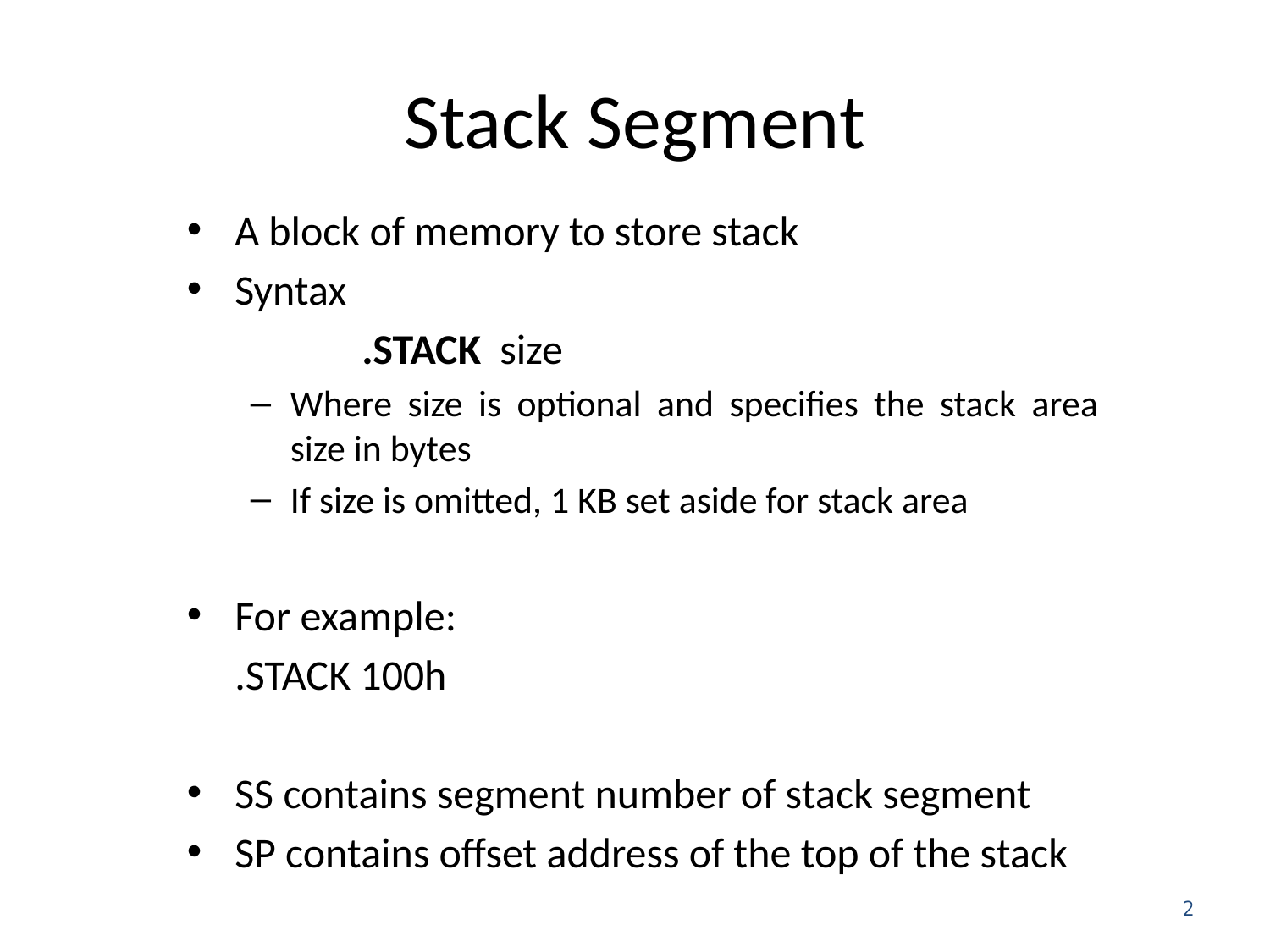

# Stack Segment
A block of memory to store stack
Syntax
		.STACK  size
Where size is optional and specifies the stack area size in bytes
If size is omitted, 1 KB set aside for stack area

For example:
	.STACK 100h

SS contains segment number of stack segment
SP contains offset address of the top of the stack

2